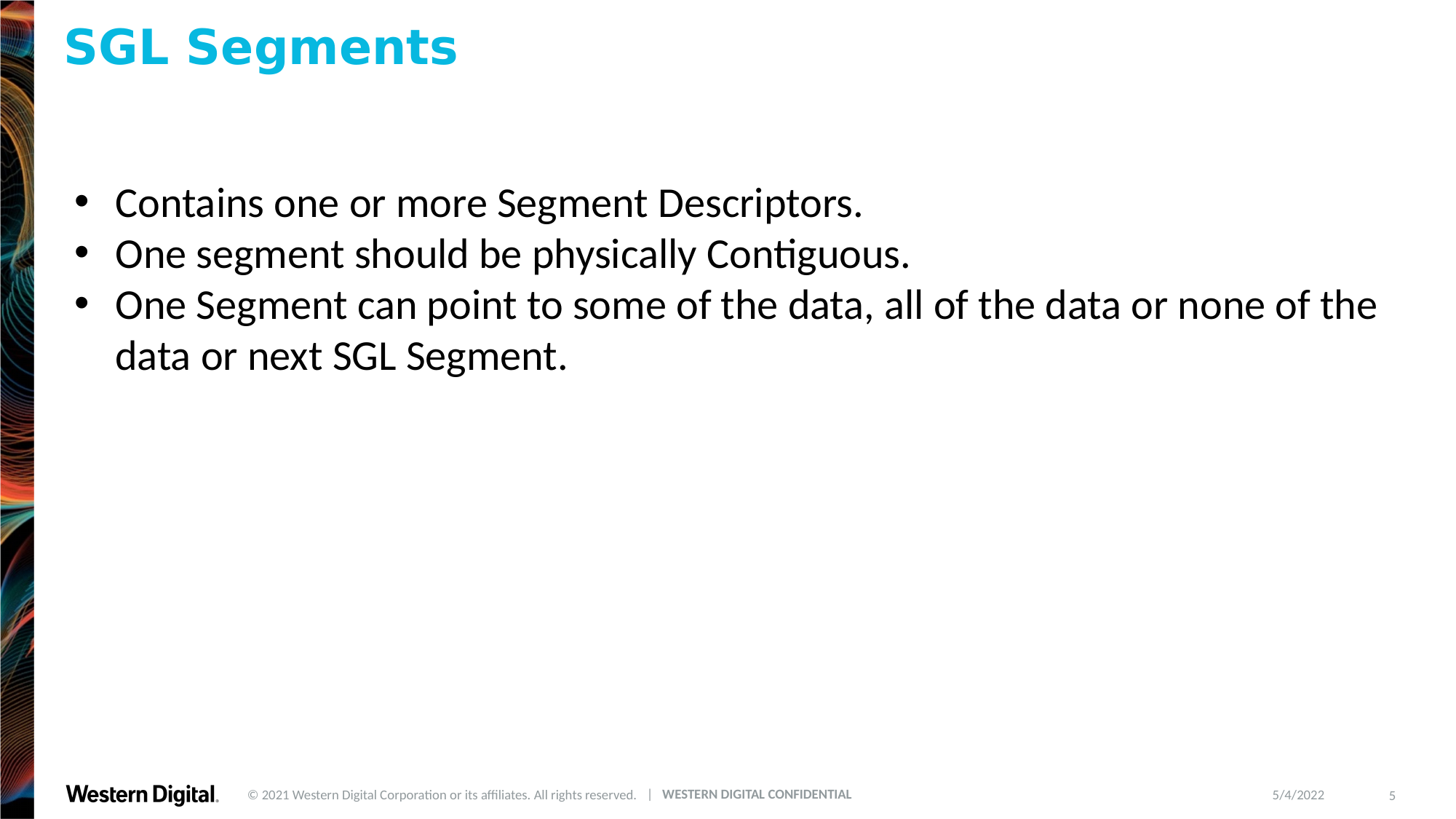

# SGL Segments
Contains one or more Segment Descriptors.
One segment should be physically Contiguous.
One Segment can point to some of the data, all of the data or none of the data or next SGL Segment.
5/4/2022
5